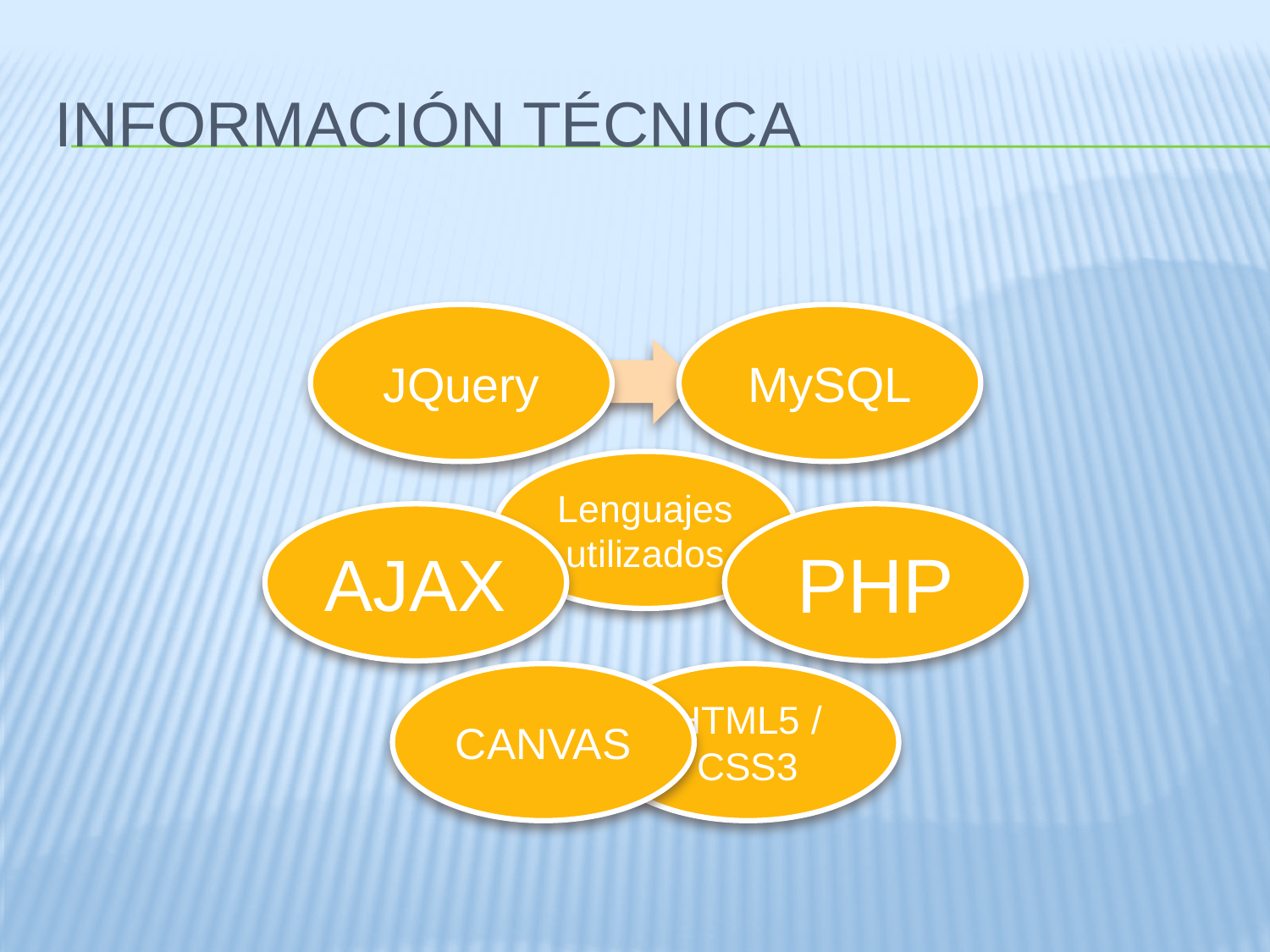

# Información técnica
Lenguajes utilizados
MySQL
PHP
HTML5 / CSS3
CANVAS
AJAX
JQuery